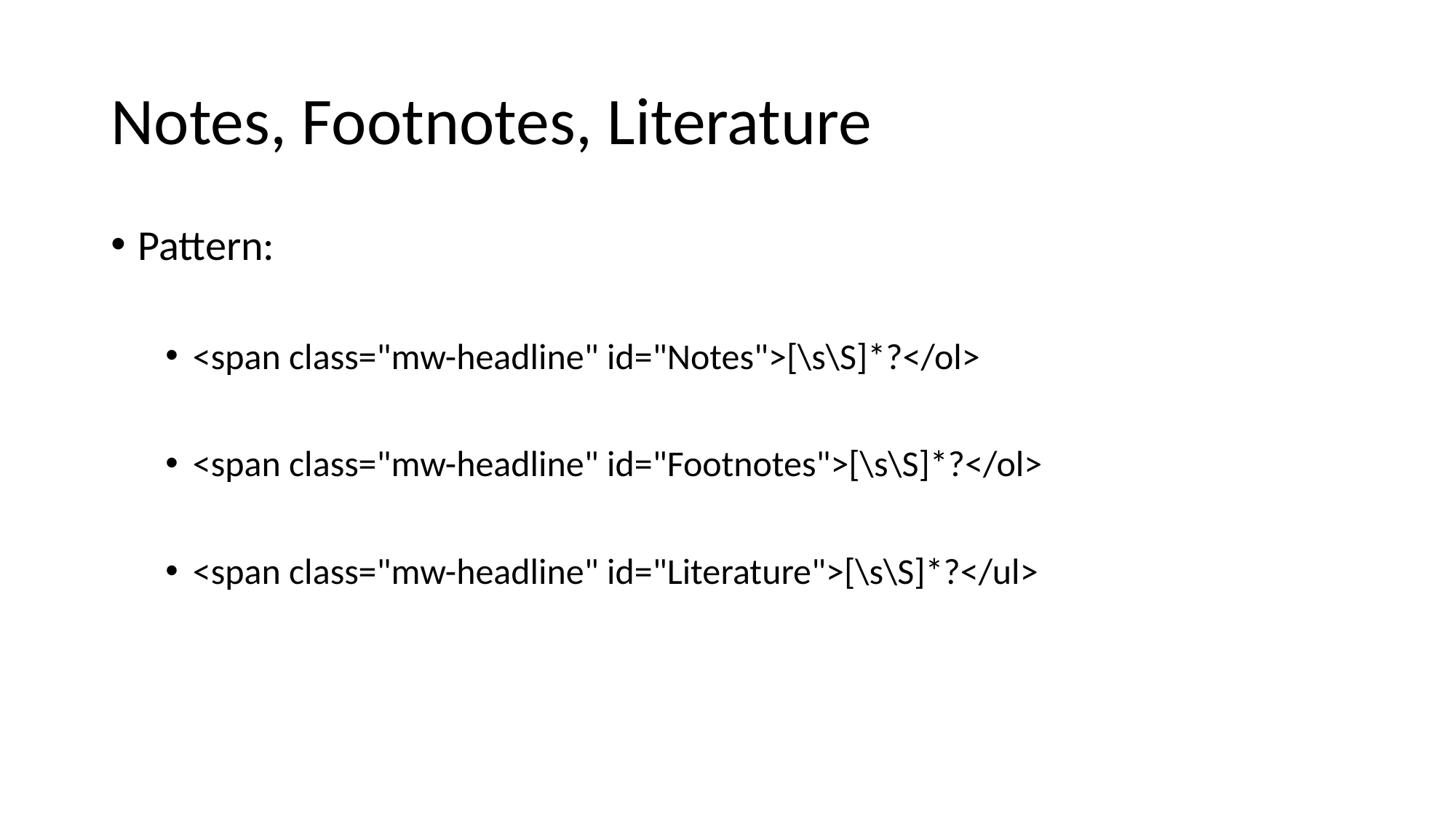

# Notes, Footnotes, Literature
Pattern:

<span class="mw-headline" id="Notes">[\s\S]*?</ol>

<span class="mw-headline" id="Footnotes">[\s\S]*?</ol>

<span class="mw-headline" id="Literature">[\s\S]*?</ul>